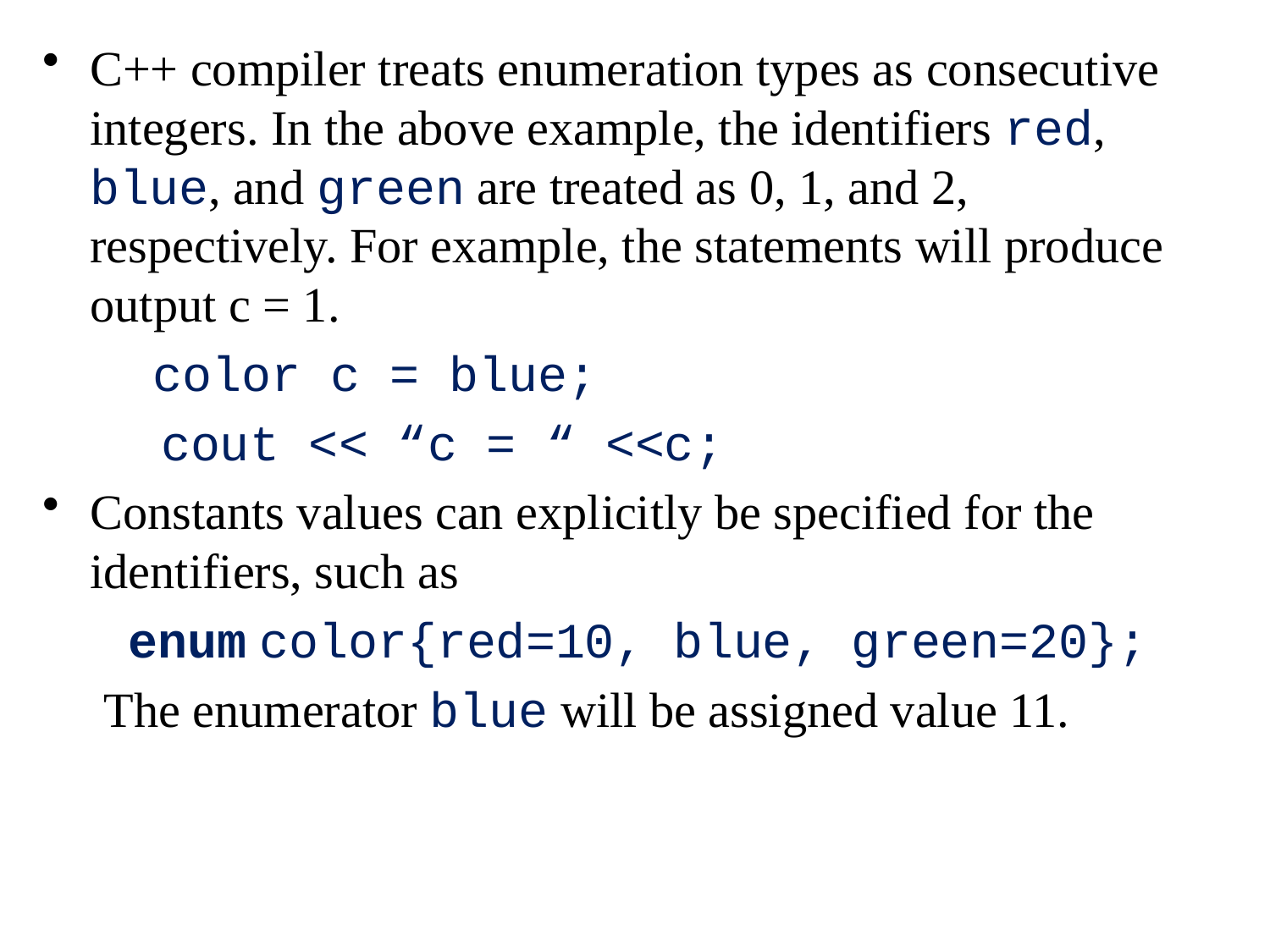

C++ compiler treats enumeration types as consecutive integers. In the above example, the identifiers red, blue, and green are treated as 0, 1, and 2, respectively. For example, the statements will produce output c = 1.
         color c = blue;
    cout << “c = “ <<c;
Constants values can explicitly be specified for the identifiers, such as
       enum color{red=10, blue, green=20};
     The enumerator blue will be assigned value 11.